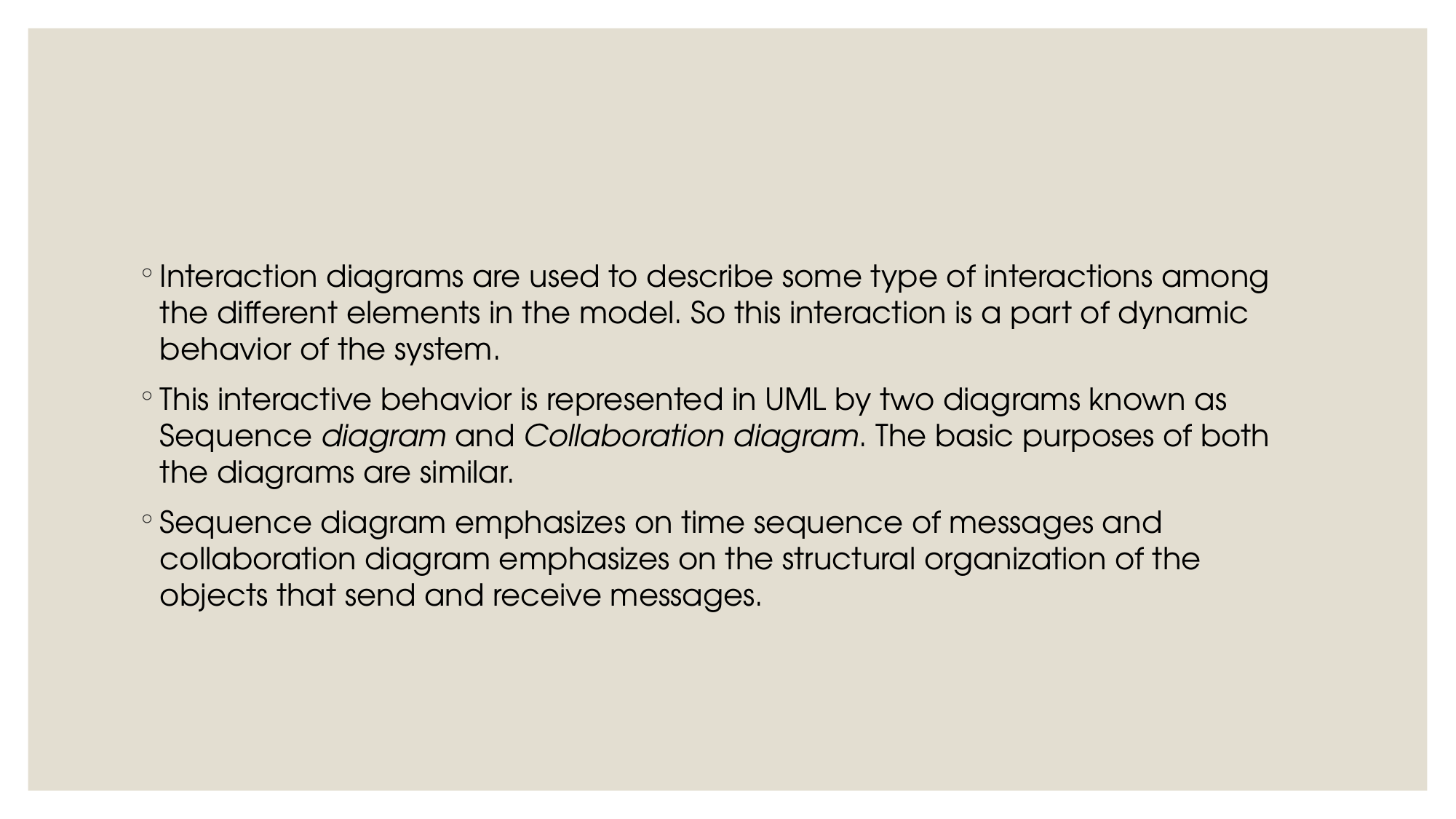

#
Interaction diagrams are used to describe some type of interactions among the different elements in the model. So this interaction is a part of dynamic behavior of the system.
This interactive behavior is represented in UML by two diagrams known as Sequence diagram and Collaboration diagram. The basic purposes of both the diagrams are similar.
Sequence diagram emphasizes on time sequence of messages and collaboration diagram emphasizes on the structural organization of the objects that send and receive messages.